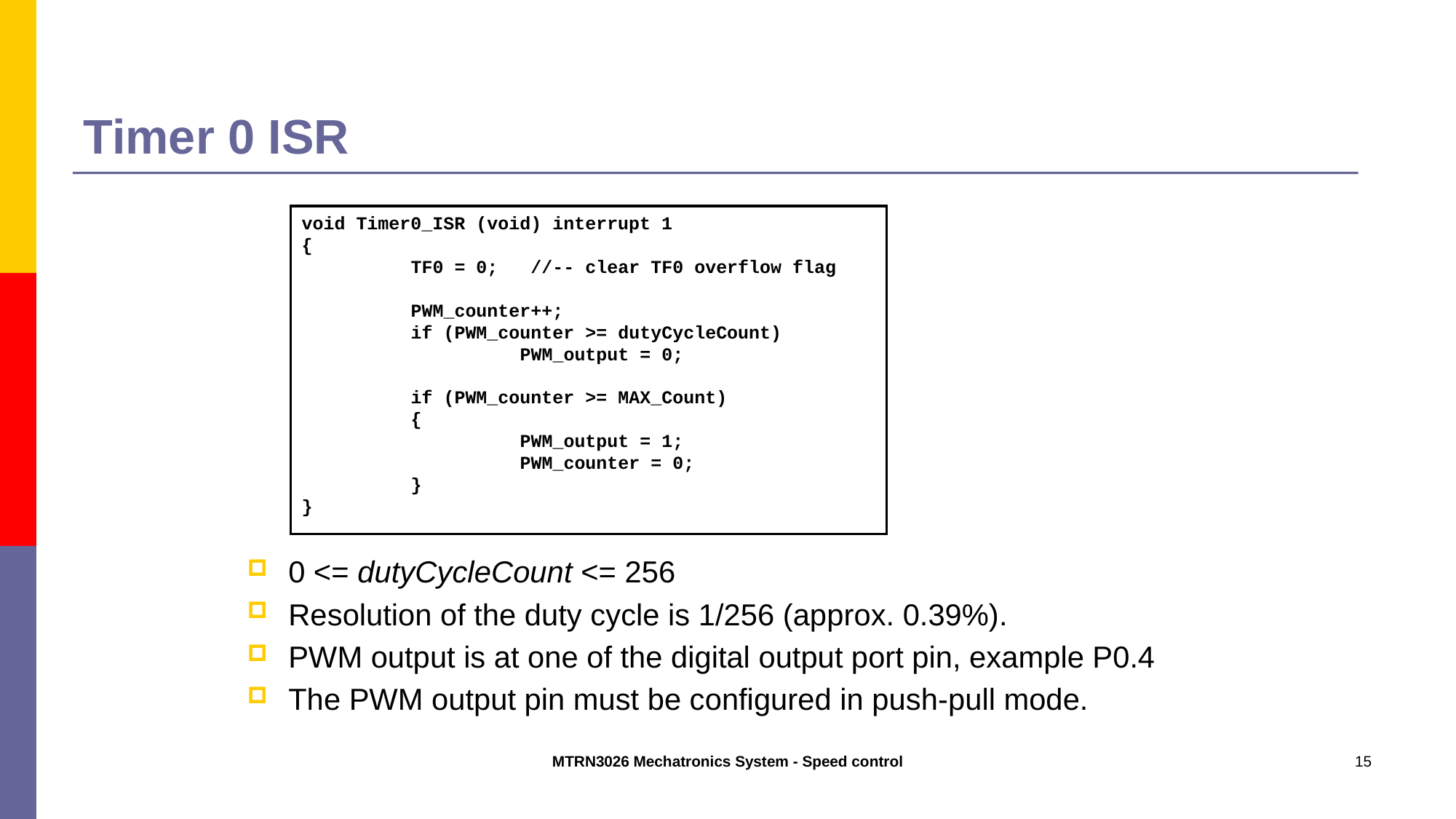

# Timer 0 ISR
void Timer0_ISR (void) interrupt 1
{
	TF0 = 0;   //-- clear TF0 overflow flag

	PWM_counter++;
	if (PWM_counter >= dutyCycleCount)
		PWM_output = 0;

	if (PWM_counter >= MAX_Count)
	{
		PWM_output = 1;
		PWM_counter = 0;
	}
}
0 <= dutyCycleCount <= 256
Resolution of the duty cycle is 1/256 (approx. 0.39%).
PWM output is at one of the digital output port pin, example P0.4
The PWM output pin must be configured in push-pull mode.
MTRN3026 Mechatronics System - Speed control
15